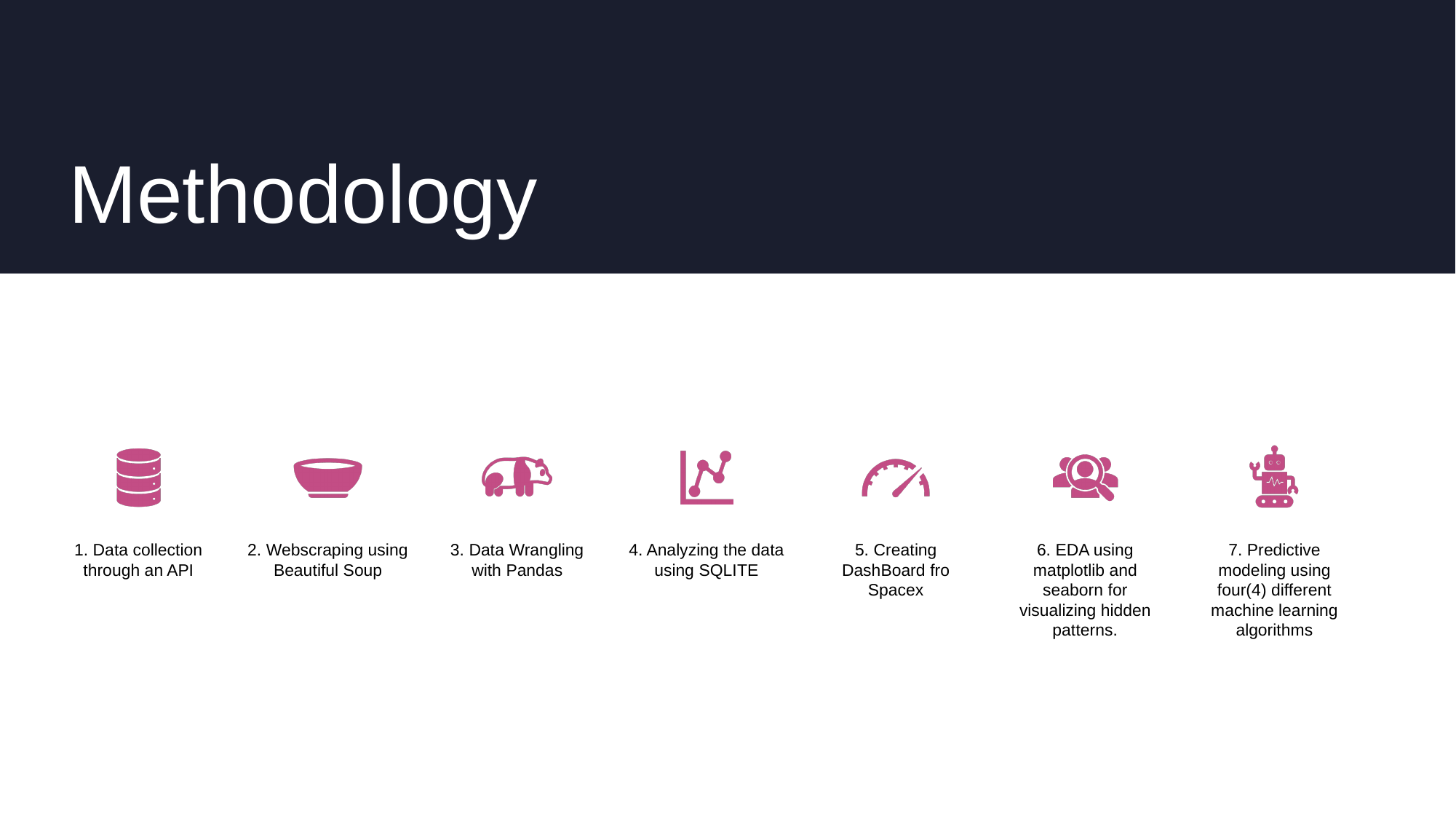

# Methodology
1. Data collection through an API
2. Webscraping using Beautiful Soup
3. Data Wrangling with Pandas
4. Analyzing the data using SQLITE
5. Creating DashBoard fro Spacex
6. EDA using matplotlib and seaborn for visualizing hidden patterns.
7. Predictive modeling using four(4) different machine learning algorithms